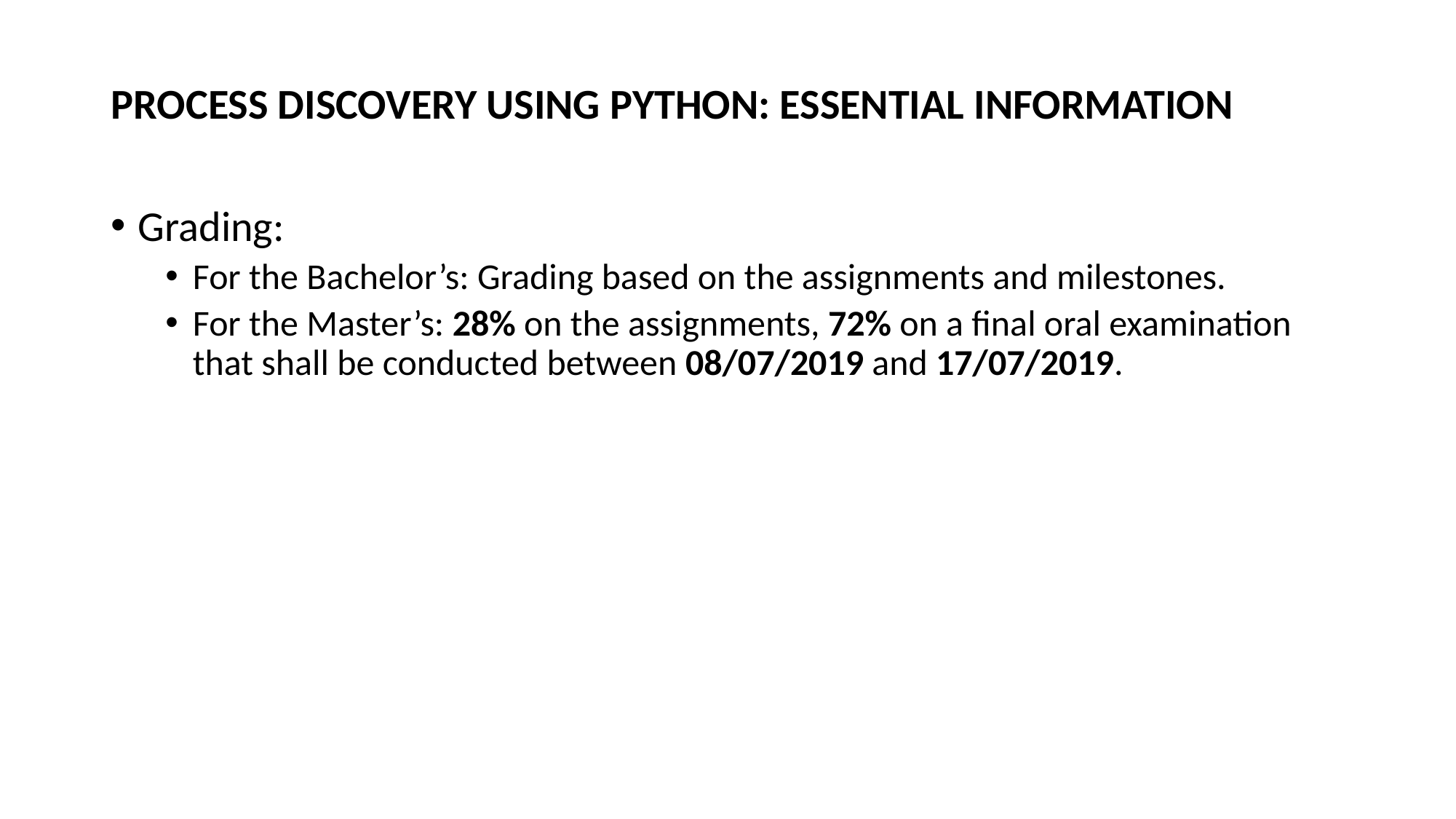

PROCESS DISCOVERY USING PYTHON: ESSENTIAL INFORMATION

Grading:
For the Bachelor’s: Grading based on the assignments and milestones.
For the Master’s: 28% on the assignments, 72% on a final oral examination that shall be conducted between 08/07/2019 and 17/07/2019.